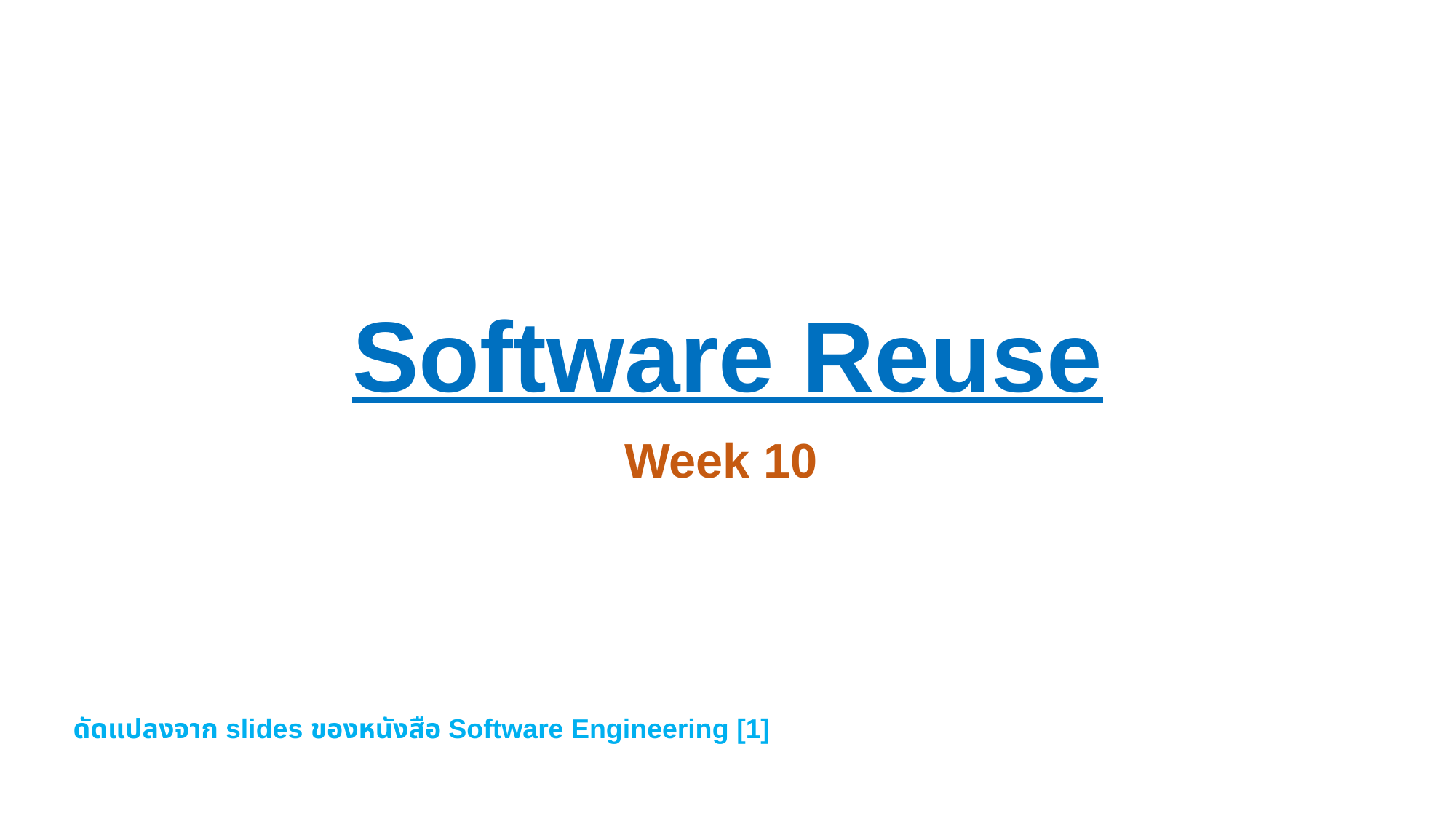

# Software Reuse
Week 10

ดัดแปลงจาก slides ของหนังสือ Software Engineering [1]